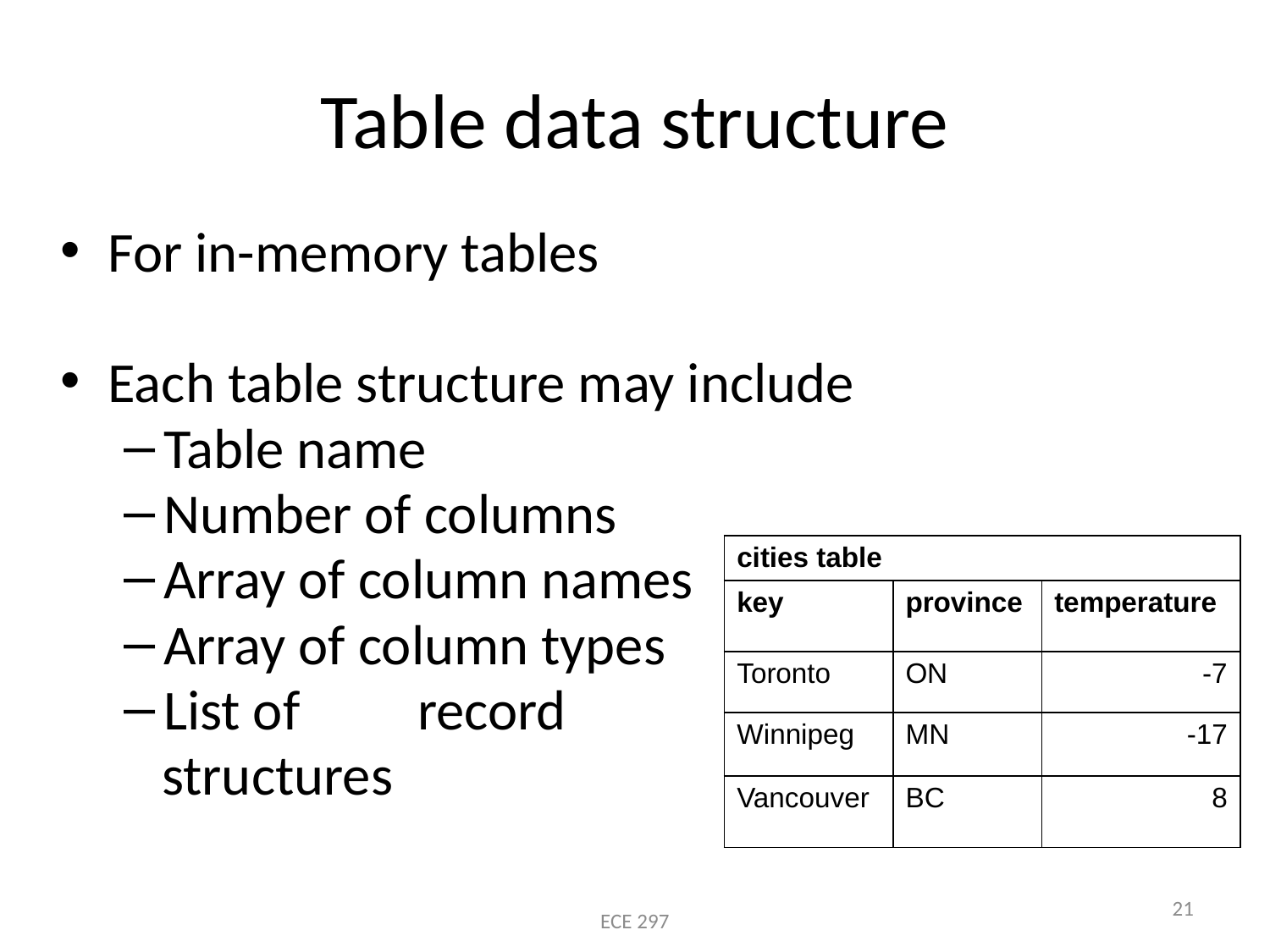

# Table data structure
For in-memory tables

Each table structure may include
Table name
Number of columns
Array of column names
Array of column types
List of	record
   structures

| cities table |  |  |
| --- | --- | --- |
| key | province | temperature |
| Toronto | ON | -7 |
| Winnipeg | MN | -17 |
| Vancouver | BC | 8 |

ECE 297
21